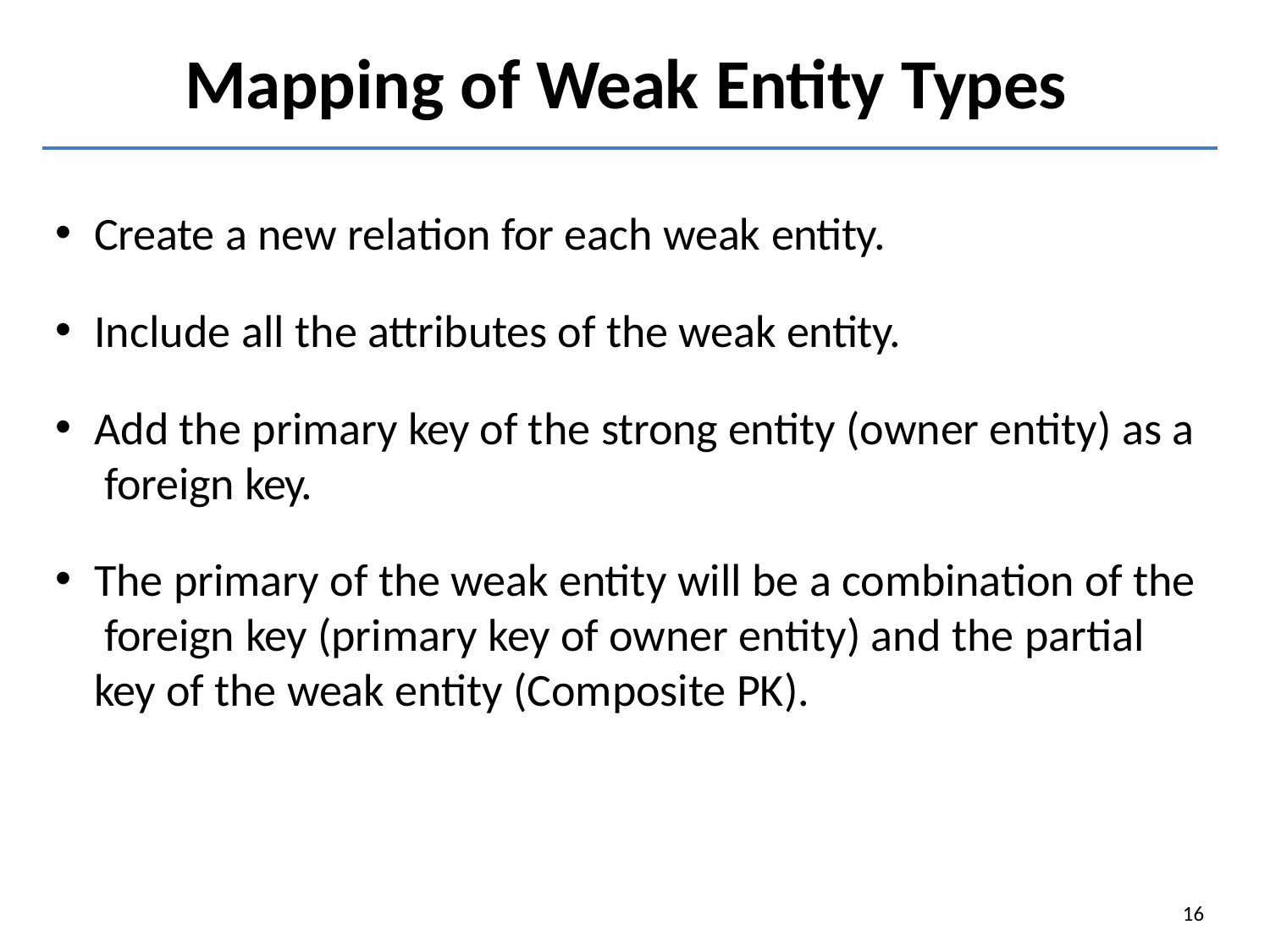

# Mapping of Weak Entity Types
Create a new relation for each weak entity.
Include all the attributes of the weak entity.
Add the primary key of the strong entity (owner entity) as a  foreign key.

The primary of the weak entity will be a combination of the  foreign key (primary key of owner entity) and the partial  key of the weak entity (Composite PK).
16